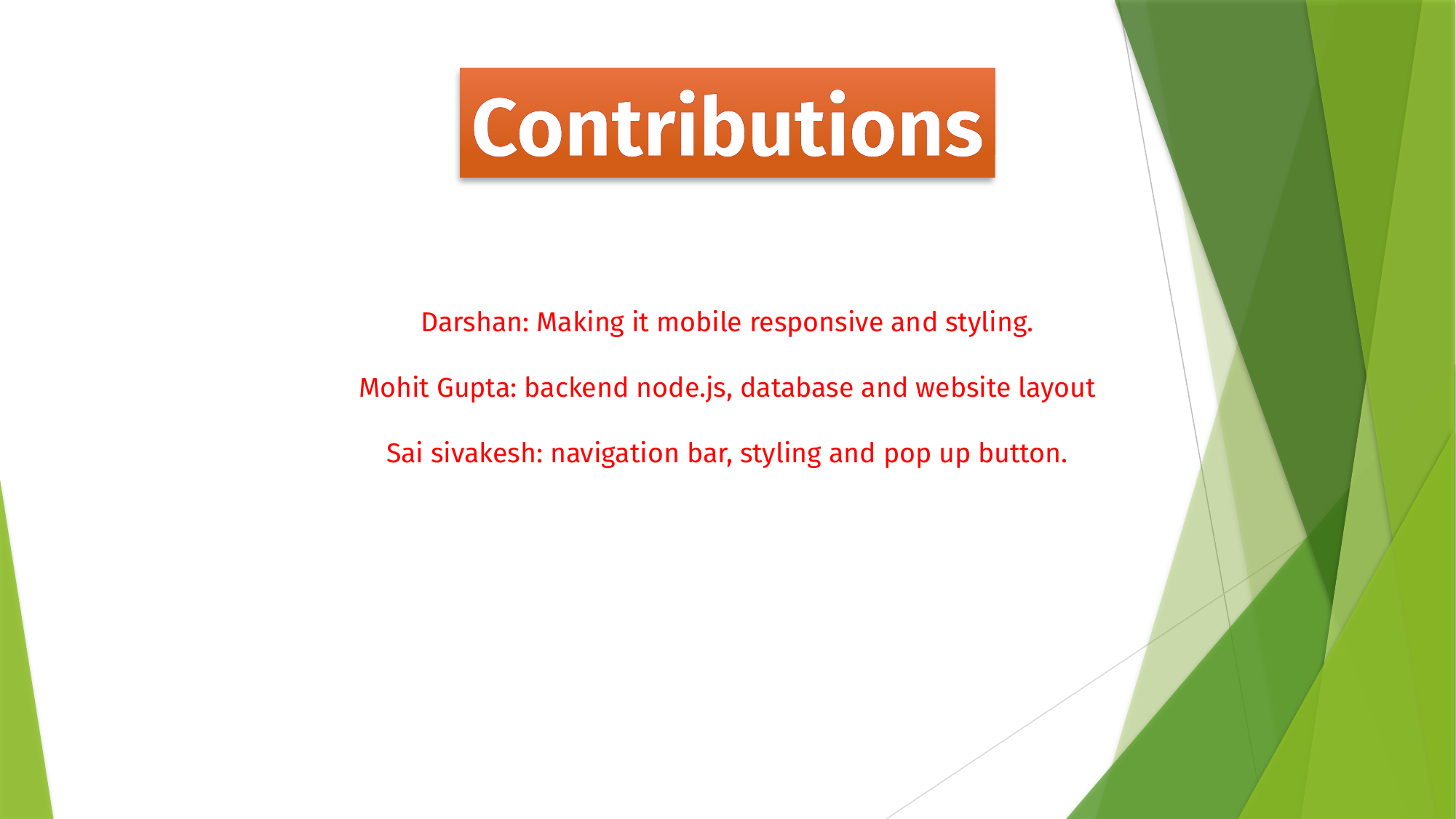

Contributions
Darshan: Making it mobile responsive and styling.

Mohit Gupta: backend node.js, database and website layout

Sai sivakesh: navigation bar, styling and pop up button.